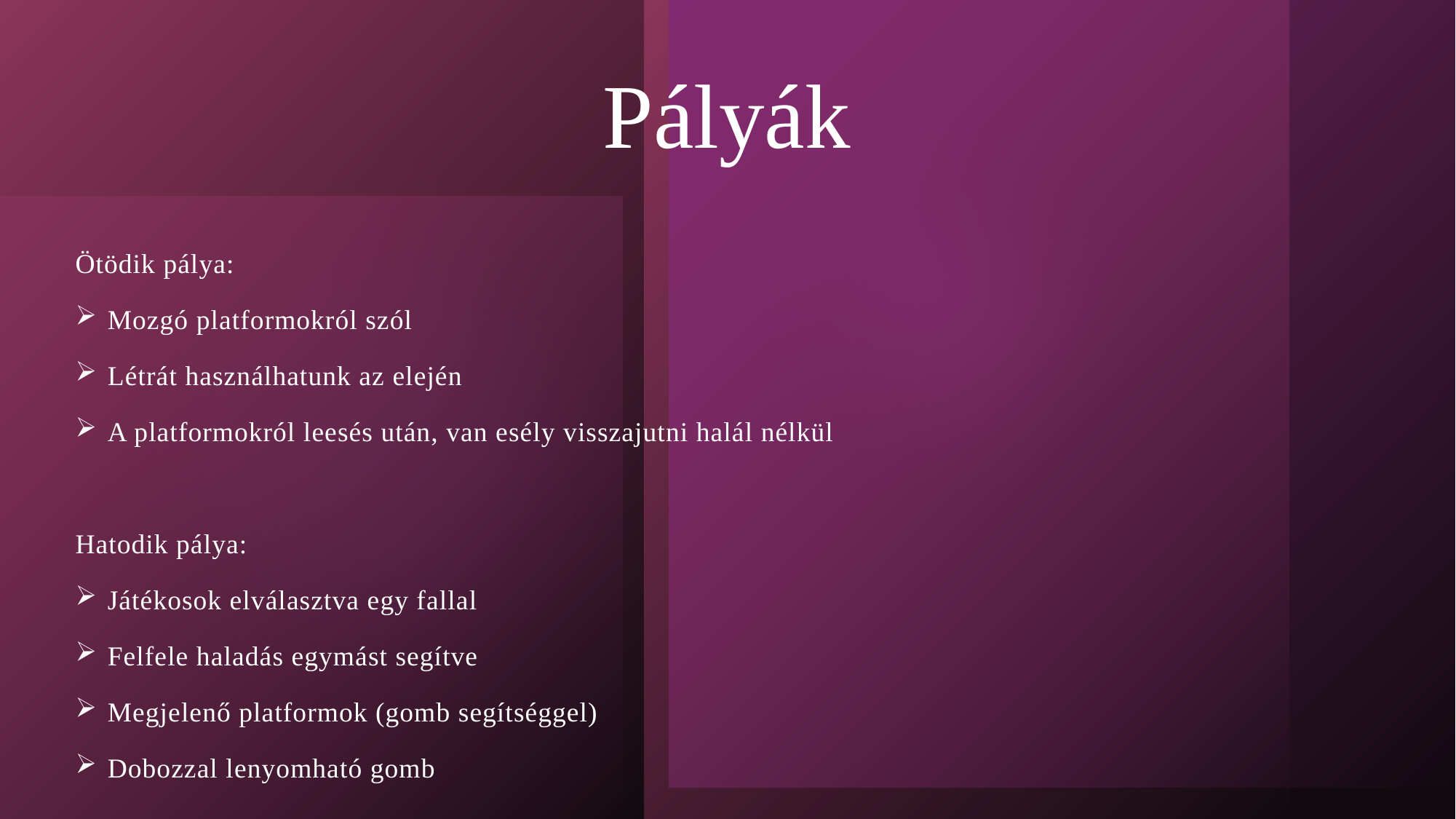

# Pályák
Ötödik pálya:
Mozgó platformokról szól
Létrát használhatunk az elején
A platformokról leesés után, van esély visszajutni halál nélkül

Hatodik pálya:
Játékosok elválasztva egy fallal
Felfele haladás egymást segítve
Megjelenő platformok (gomb segítséggel)
Dobozzal lenyomható gomb